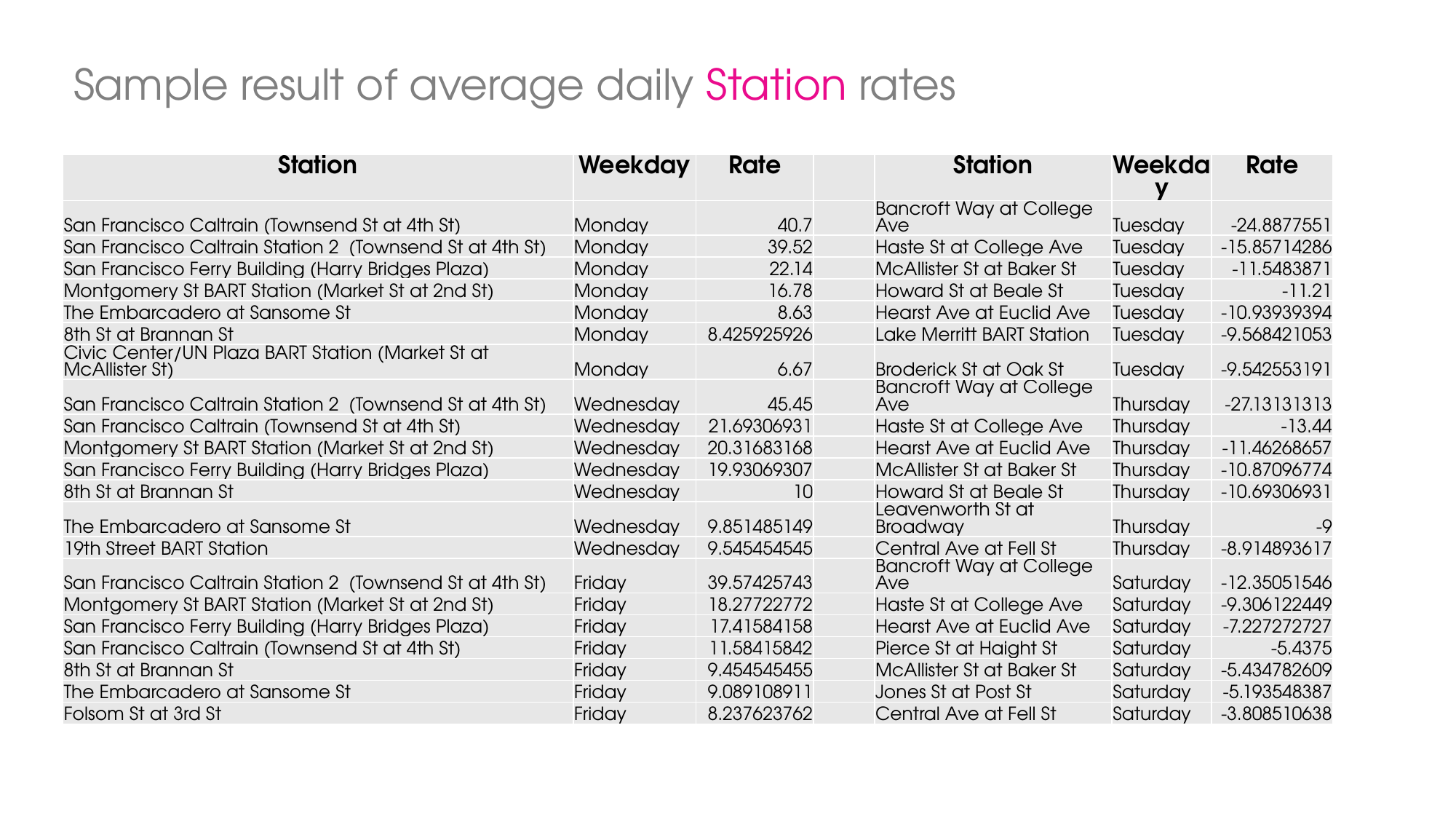

Sample result of average daily Station rates
| Station | Weekday | Rate |  | Station | Weekday | Rate |
| --- | --- | --- | --- | --- | --- | --- |
| San Francisco Caltrain (Townsend St at 4th St) | Monday | 40.7 |  | Bancroft Way at College Ave | Tuesday | -24.8877551 |
| San Francisco Caltrain Station 2 (Townsend St at 4th St) | Monday | 39.52 |  | Haste St at College Ave | Tuesday | -15.85714286 |
| San Francisco Ferry Building (Harry Bridges Plaza) | Monday | 22.14 |  | McAllister St at Baker St | Tuesday | -11.5483871 |
| Montgomery St BART Station (Market St at 2nd St) | Monday | 16.78 |  | Howard St at Beale St | Tuesday | -11.21 |
| The Embarcadero at Sansome St | Monday | 8.63 |  | Hearst Ave at Euclid Ave | Tuesday | -10.93939394 |
| 8th St at Brannan St | Monday | 8.425925926 |  | Lake Merritt BART Station | Tuesday | -9.568421053 |
| Civic Center/UN Plaza BART Station (Market St at McAllister St) | Monday | 6.67 |  | Broderick St at Oak St | Tuesday | -9.542553191 |
| San Francisco Caltrain Station 2 (Townsend St at 4th St) | Wednesday | 45.45 |  | Bancroft Way at College Ave | Thursday | -27.13131313 |
| San Francisco Caltrain (Townsend St at 4th St) | Wednesday | 21.69306931 |  | Haste St at College Ave | Thursday | -13.44 |
| Montgomery St BART Station (Market St at 2nd St) | Wednesday | 20.31683168 |  | Hearst Ave at Euclid Ave | Thursday | -11.46268657 |
| San Francisco Ferry Building (Harry Bridges Plaza) | Wednesday | 19.93069307 |  | McAllister St at Baker St | Thursday | -10.87096774 |
| 8th St at Brannan St | Wednesday | 10 |  | Howard St at Beale St | Thursday | -10.69306931 |
| The Embarcadero at Sansome St | Wednesday | 9.851485149 |  | Leavenworth St at Broadway | Thursday | -9 |
| 19th Street BART Station | Wednesday | 9.545454545 |  | Central Ave at Fell St | Thursday | -8.914893617 |
| San Francisco Caltrain Station 2 (Townsend St at 4th St) | Friday | 39.57425743 |  | Bancroft Way at College Ave | Saturday | -12.35051546 |
| Montgomery St BART Station (Market St at 2nd St) | Friday | 18.27722772 |  | Haste St at College Ave | Saturday | -9.306122449 |
| San Francisco Ferry Building (Harry Bridges Plaza) | Friday | 17.41584158 |  | Hearst Ave at Euclid Ave | Saturday | -7.227272727 |
| San Francisco Caltrain (Townsend St at 4th St) | Friday | 11.58415842 |  | Pierce St at Haight St | Saturday | -5.4375 |
| 8th St at Brannan St | Friday | 9.454545455 |  | McAllister St at Baker St | Saturday | -5.434782609 |
| The Embarcadero at Sansome St | Friday | 9.089108911 |  | Jones St at Post St | Saturday | -5.193548387 |
| Folsom St at 3rd St | Friday | 8.237623762 |  | Central Ave at Fell St | Saturday | -3.808510638 |